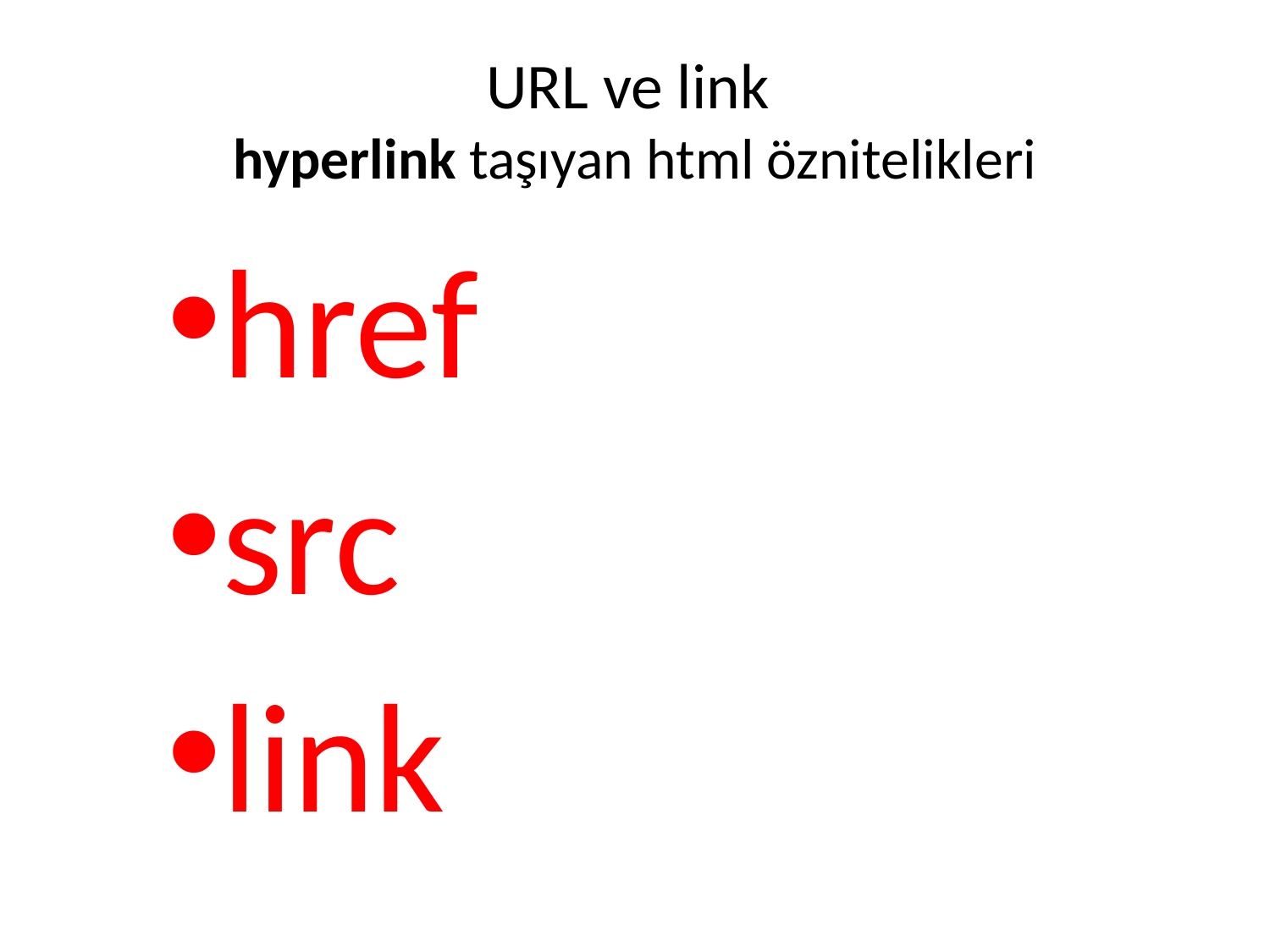

# URL ve link hyperlink taşıyan html öznitelikleri
href
src
link